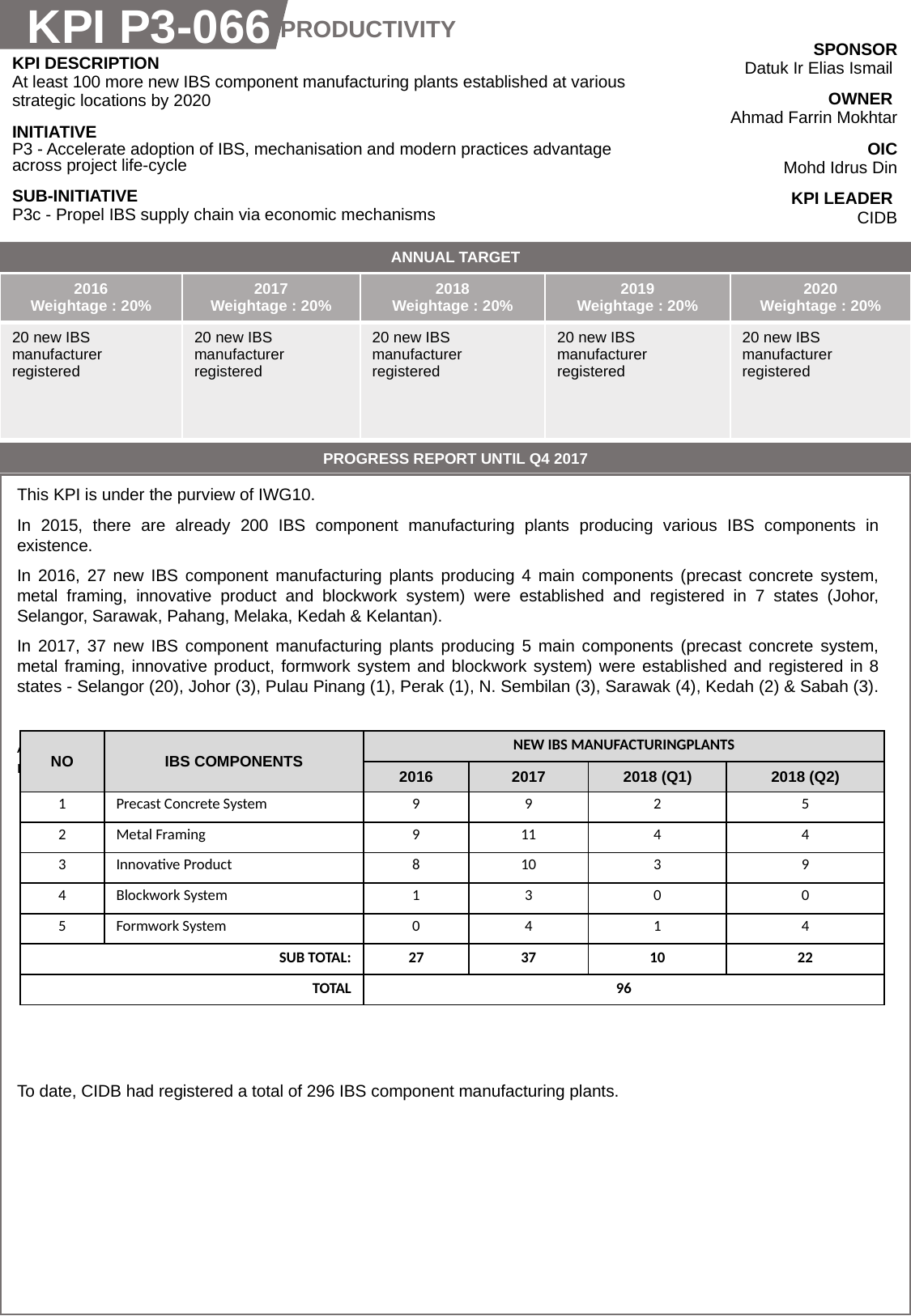

KPI P3-066
PRODUCTIVITY
| SPONSOR Datuk Ir Elias Ismail |
| --- |
| OWNER Ahmad Farrin Mokhtar |
| OIC Mohd Idrus Din |
| KPI LEADER CIDB |
| KPI DESCRIPTION At least 100 more new IBS component manufacturing plants established at various strategic locations by 2020 |
| --- |
| INITIATIVE P3 - Accelerate adoption of IBS, mechanisation and modern practices advantage across project life-cycle |
| SUB-INITIATIVE P3c - Propel IBS supply chain via economic mechanisms |
ANNUAL TARGET
| 2016 Weightage : 20% | 2017 Weightage : 20% | 2018 Weightage : 20% | 2019 Weightage : 20% | 2020 Weightage : 20% |
| --- | --- | --- | --- | --- |
| 20 new IBS manufacturer registered | 20 new IBS manufacturer registered | 20 new IBS manufacturer registered | 20 new IBS manufacturer registered | 20 new IBS manufacturer registered |
PROGRESS REPORT UNTIL Q4 2017

This KPI is under the purview of IWG10.

In 2015, there are already 200 IBS component manufacturing plants producing various IBS components in existence.

In 2016, 27 new IBS component manufacturing plants producing 4 main components (precast concrete system, metal framing, innovative product and blockwork system) were established and registered in 7 states (Johor, Selangor, Sarawak, Pahang, Melaka, Kedah & Kelantan).

In 2017, 37 new IBS component manufacturing plants producing 5 main components (precast concrete system, metal framing, innovative product, formwork system and blockwork system) were established and registered in 8 states - Selangor (20), Johor (3), Pulau Pinang (1), Perak (1), N. Sembilan (3), Sarawak (4), Kedah (2) & Sabah (3).

A total of 96 out of 100 (as targeted until 2020) new IBS component manufacturers and suppliers have been registered.

To date, CIDB had registered a total of 296 IBS component manufacturing plants.

| NO | IBS COMPONENTS | NEW IBS MANUFACTURINGPLANTS |  |  |  |
| --- | --- | --- | --- | --- | --- |
|  |  | 2016 | 2017 | 2018 (Q1) | 2018 (Q2) |
| 1 | Precast Concrete System | 9 | 9 | 2 | 5 |
| 2 | Metal Framing | 9 | 11 | 4 | 4 |
| 3 | Innovative Product | 8 | 10 | 3 | 9 |
| 4 | Blockwork System | 1 | 3 | 0 | 0 |
| 5 | Formwork System | 0 | 4 | 1 | 4 |
| SUB TOTAL: |  | 27 | 37 | 10 | 22 |
| TOTAL |  | 96 |  |  |  |